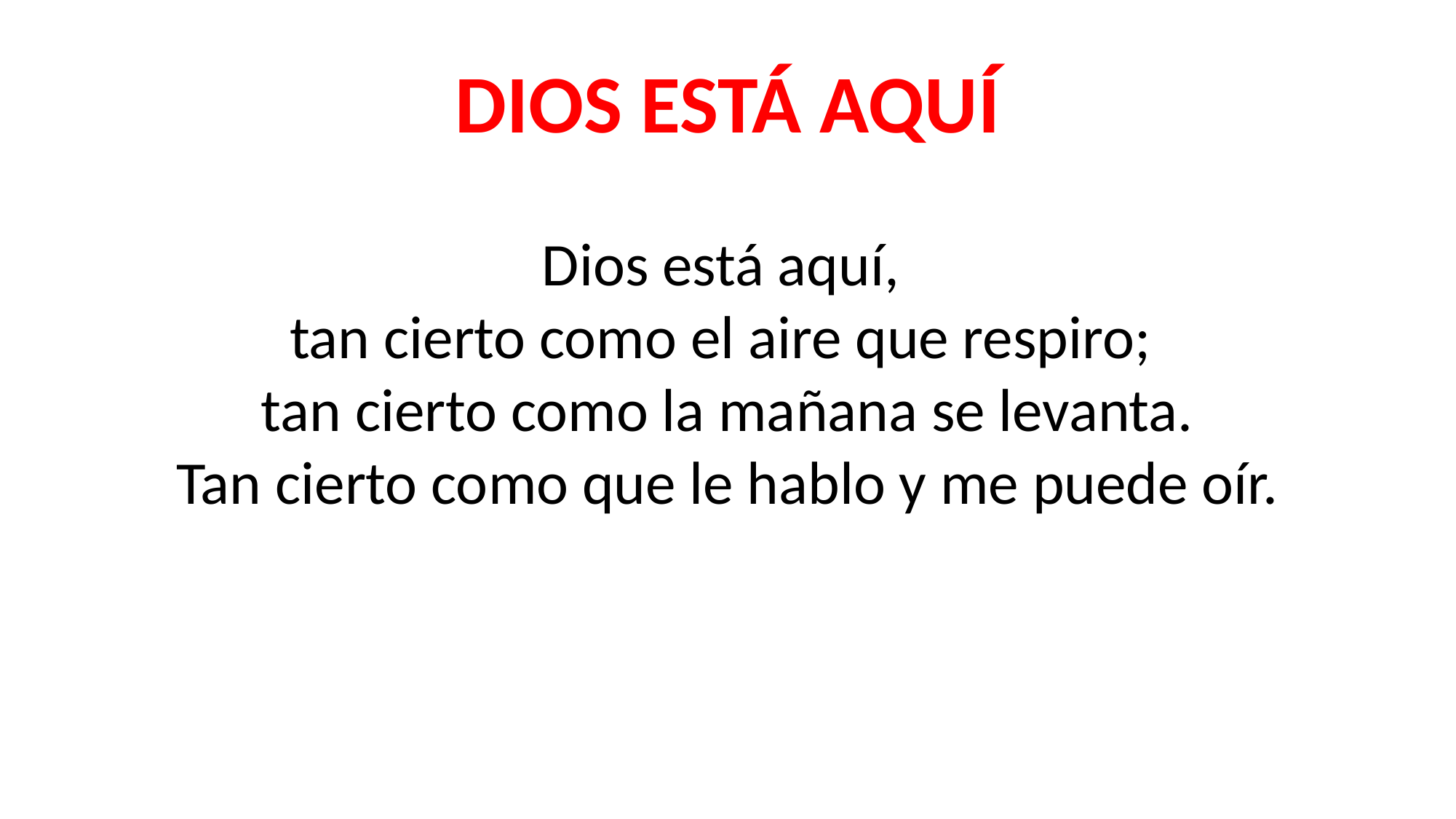

DIOS ESTÁ AQUÍ
Dios está aquí,
tan cierto como el aire que respiro;
tan cierto como la mañana se levanta.
Tan cierto como que le hablo y me puede oír.